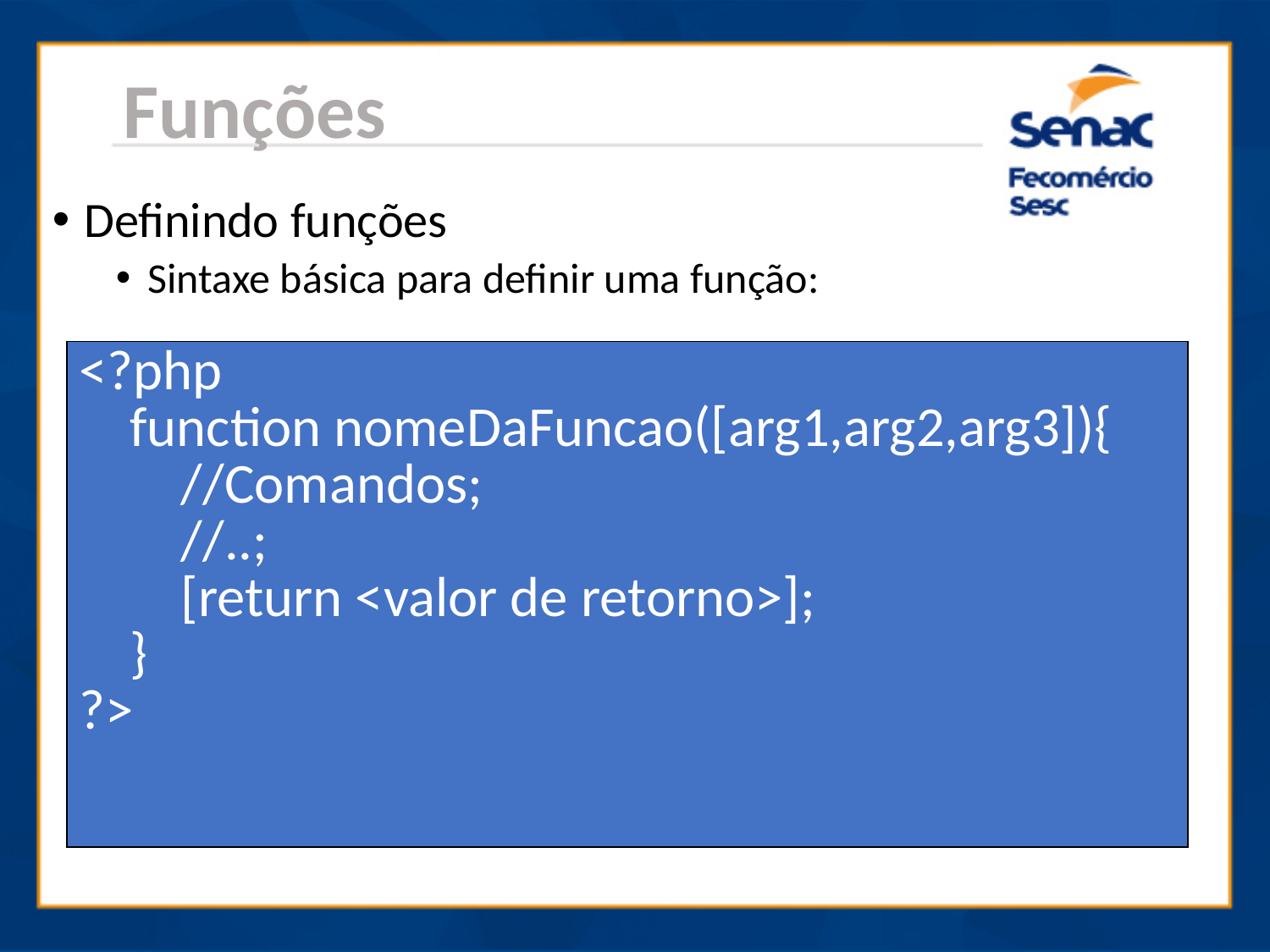

Funções
Definindo funções
Sintaxe básica para definir uma função:

| <?php function nomeDaFuncao([arg1,arg2,arg3]){ //Comandos; //..; [return <valor de retorno>]; } ?> |
| --- |